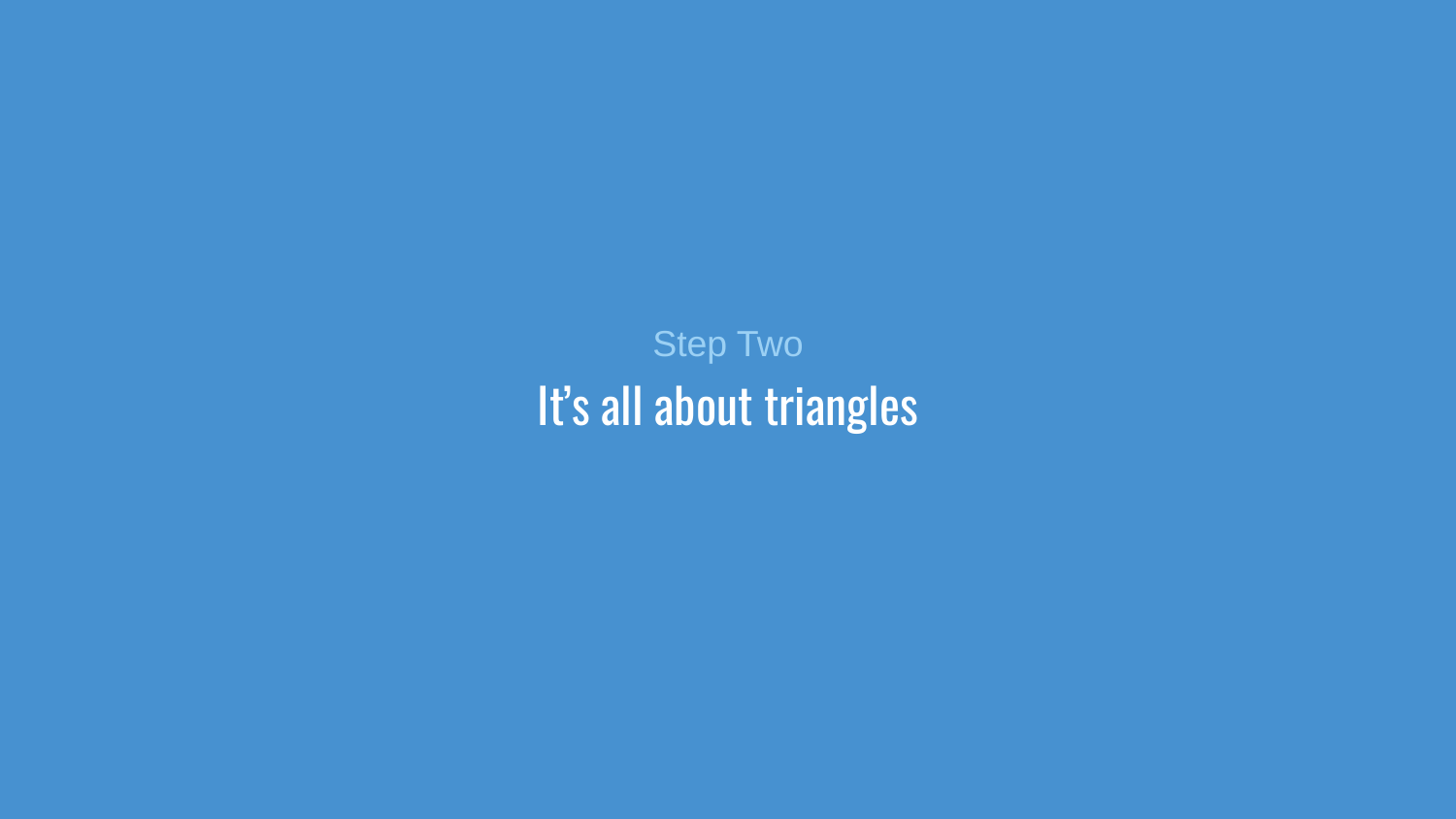

# Step Two
It’s all about triangles